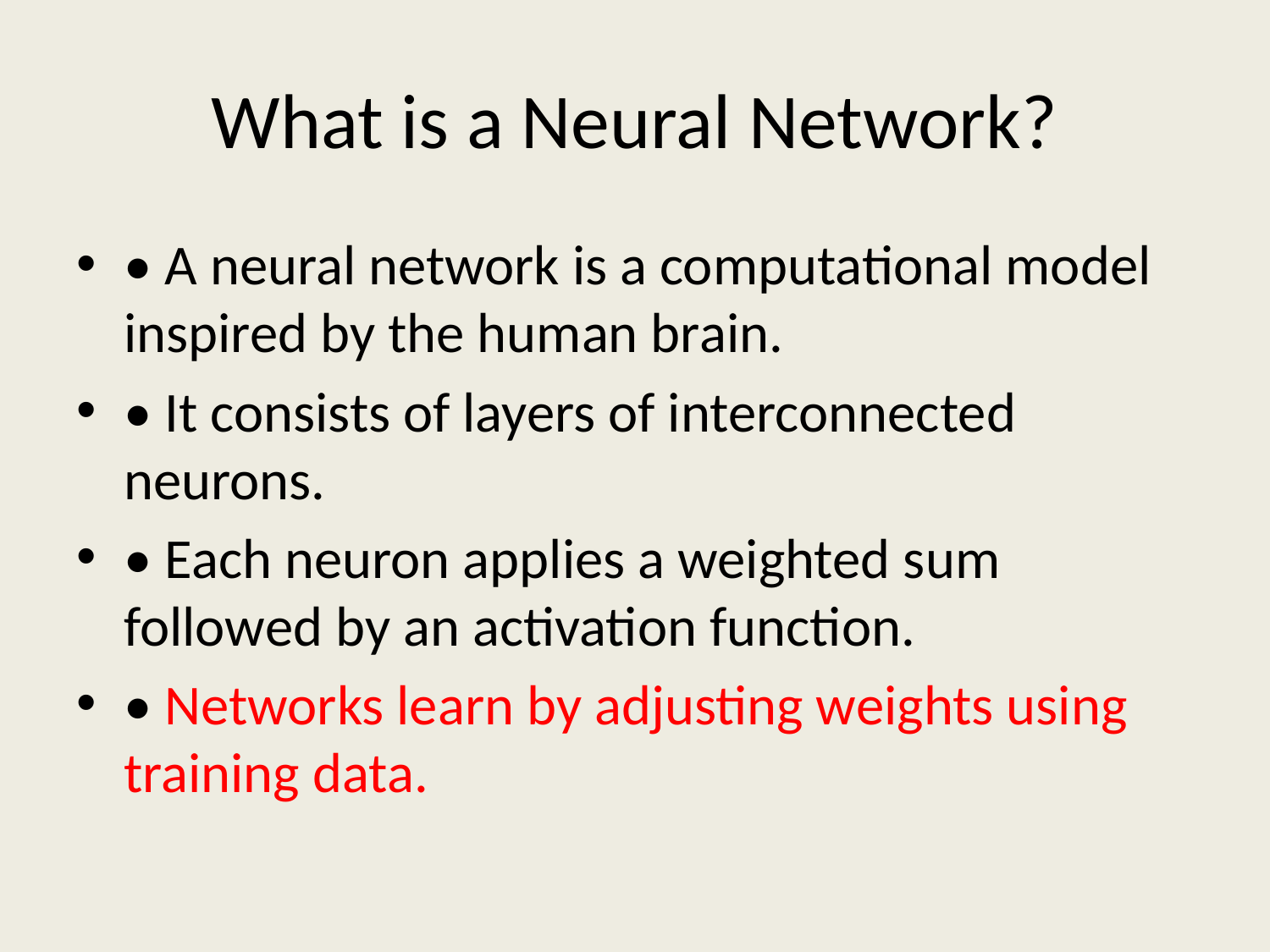

# What is a Neural Network?
• A neural network is a computational model inspired by the human brain.
• It consists of layers of interconnected neurons.
• Each neuron applies a weighted sum followed by an activation function.
• Networks learn by adjusting weights using training data.